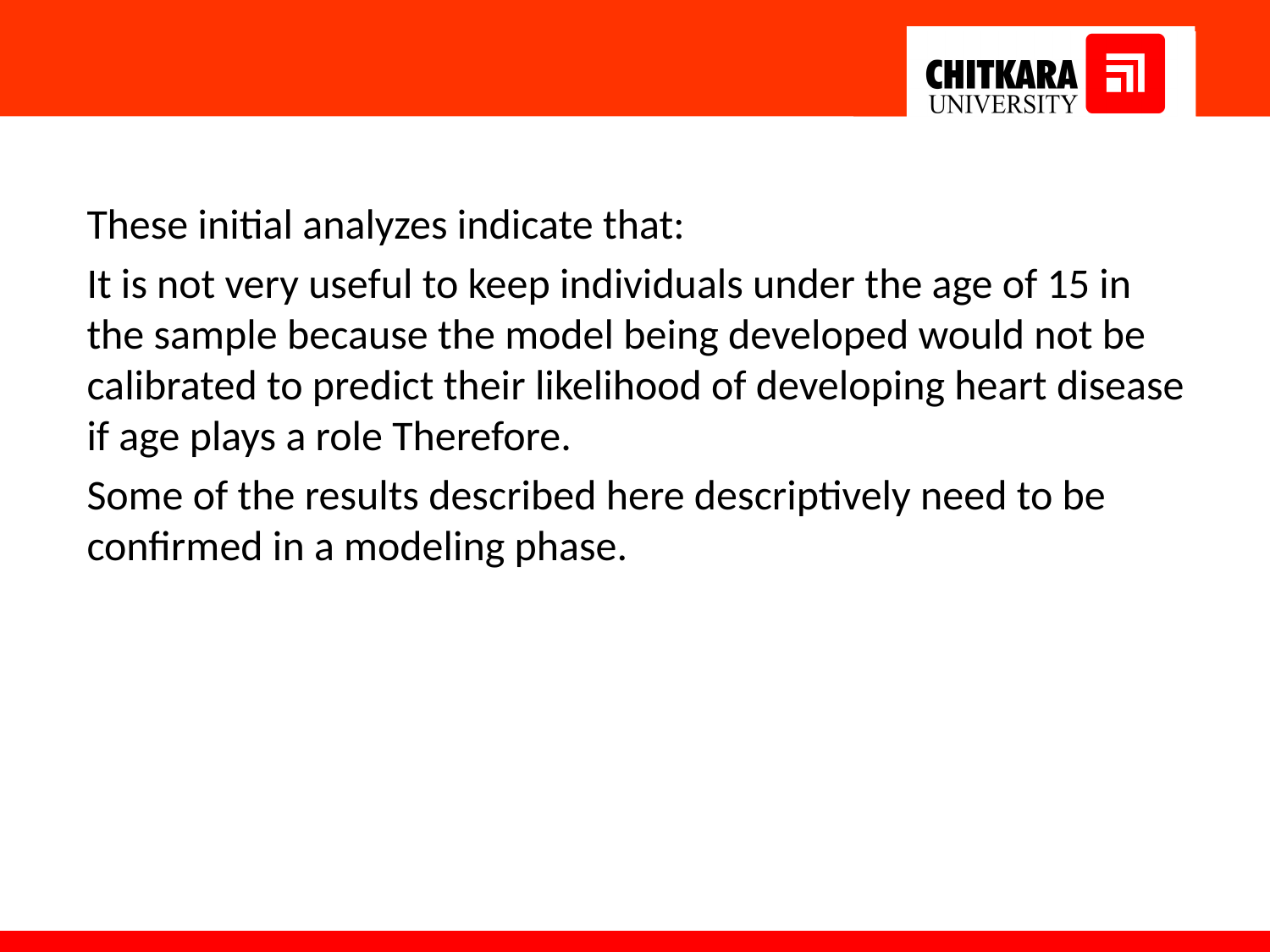

#
These initial analyzes indicate that:
It is not very useful to keep individuals under the age of 15 in the sample because the model being developed would not be calibrated to predict their likelihood of developing heart disease if age plays a role Therefore.
Some of the results described here descriptively need to be confirmed in a modeling phase.